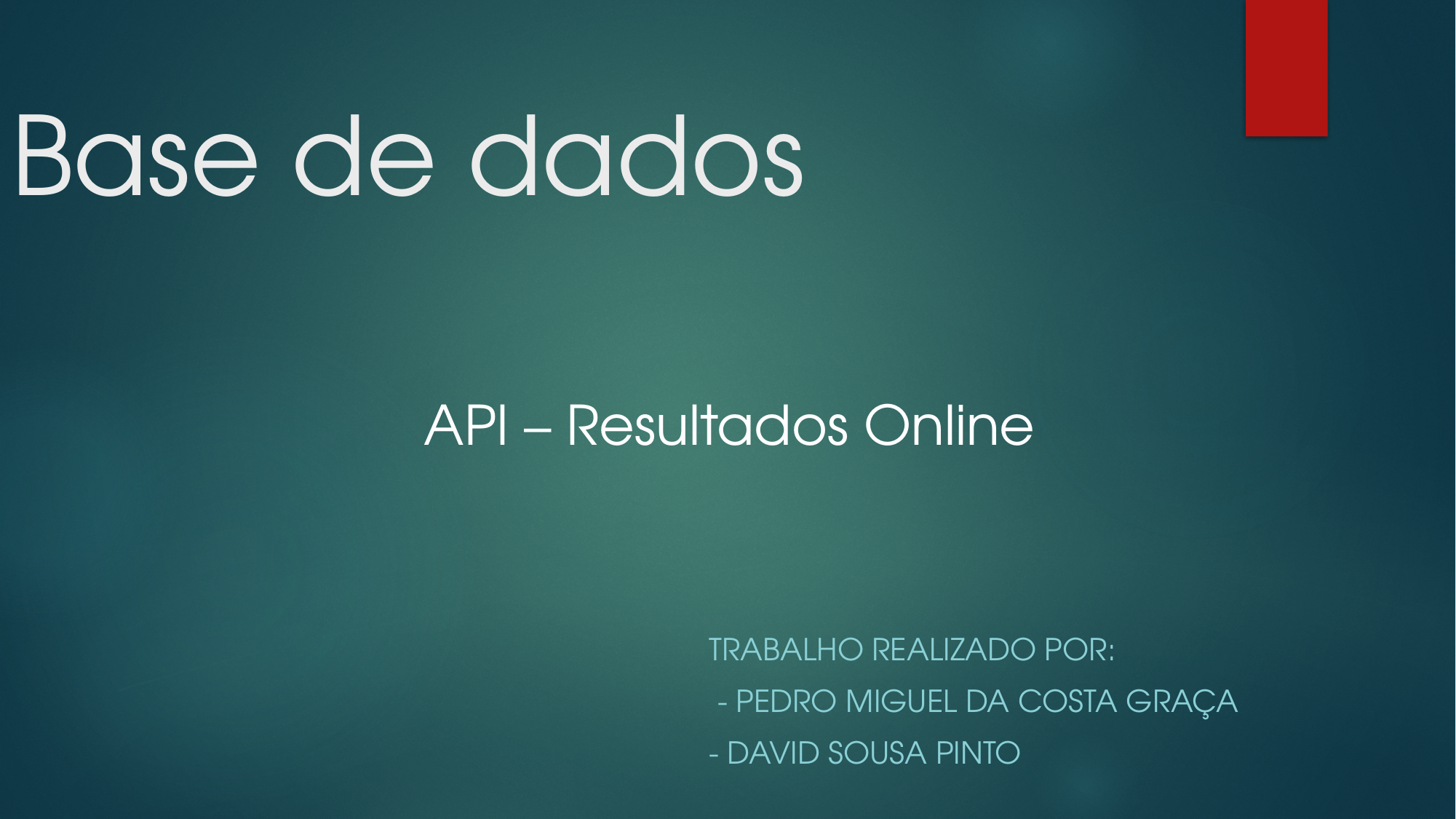

# Base de dados
API – Resultados Online
Trabalho realizado por:
 - Pedro Miguel da costa graça
- David sousa Pinto